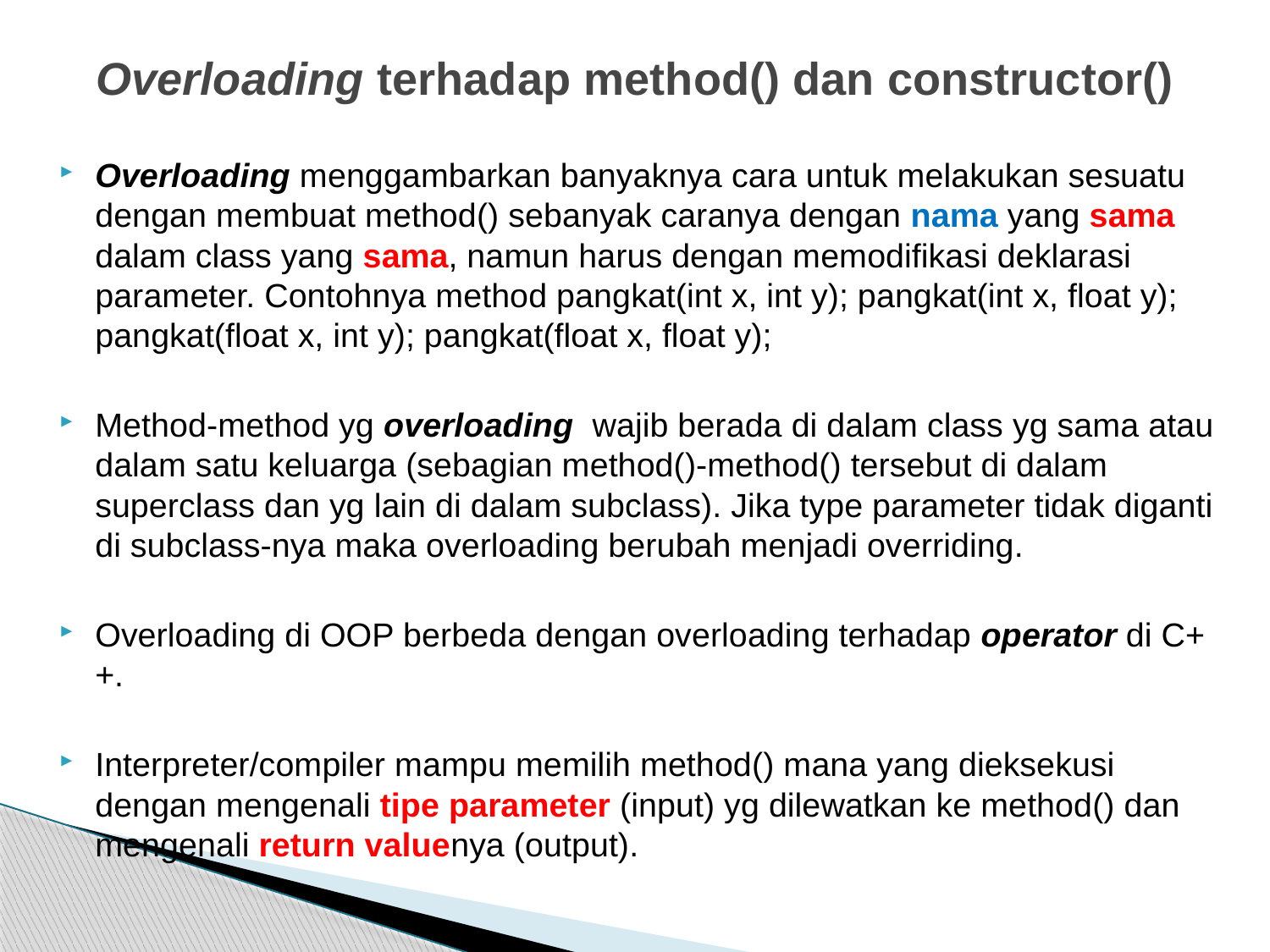

# Overloading terhadap method() dan constructor()
Overloading menggambarkan banyaknya cara untuk melakukan sesuatu dengan membuat method() sebanyak caranya dengan nama yang sama dalam class yang sama, namun harus dengan memodifikasi deklarasi parameter. Contohnya method pangkat(int x, int y); pangkat(int x, float y); pangkat(float x, int y); pangkat(float x, float y);

Method-method yg overloading  wajib berada di dalam class yg sama atau dalam satu keluarga (sebagian method()-method() tersebut di dalam superclass dan yg lain di dalam subclass). Jika type parameter tidak diganti di subclass-nya maka overloading berubah menjadi overriding.

Overloading di OOP berbeda dengan overloading terhadap operator di C++.

Interpreter/compiler mampu memilih method() mana yang dieksekusi dengan mengenali tipe parameter (input) yg dilewatkan ke method() dan mengenali return valuenya (output).